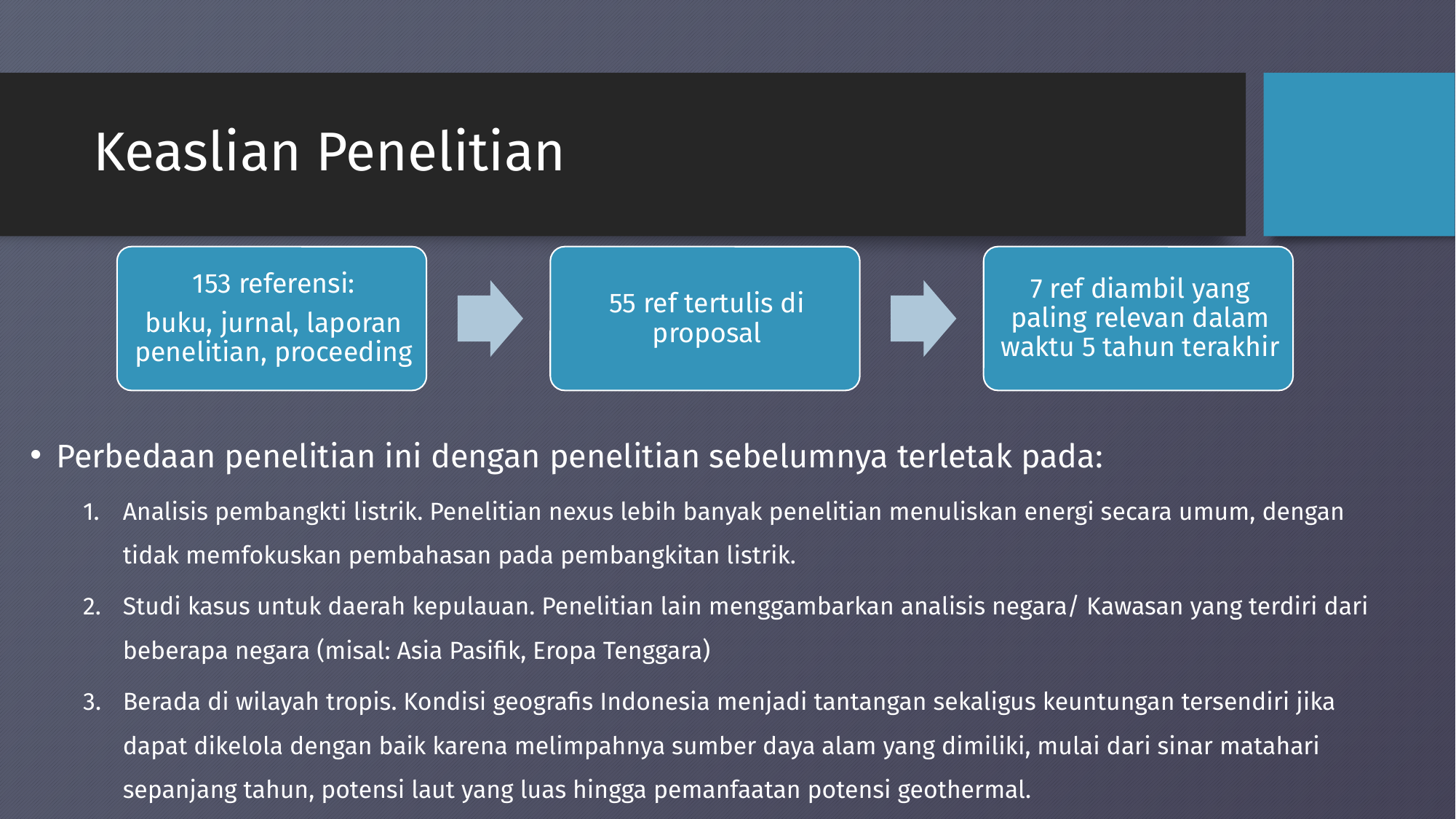

# Keaslian Penelitian
153 referensi:
buku, jurnal, laporan penelitian, proceeding

55 ref tertulis di proposal

7 ref diambil yang paling relevan dalam waktu 5 tahun terakhir
Perbedaan penelitian ini dengan penelitian sebelumnya terletak pada:
Analisis pembangkti listrik. Penelitian nexus lebih banyak penelitian menuliskan energi secara umum, dengan tidak memfokuskan pembahasan pada pembangkitan listrik.
Studi kasus untuk daerah kepulauan. Penelitian lain menggambarkan analisis negara/ Kawasan yang terdiri dari beberapa negara (misal: Asia Pasifik, Eropa Tenggara)
Berada di wilayah tropis. Kondisi geografis Indonesia menjadi tantangan sekaligus keuntungan tersendiri jika dapat dikelola dengan baik karena melimpahnya sumber daya alam yang dimiliki, mulai dari sinar matahari sepanjang tahun, potensi laut yang luas hingga pemanfaatan potensi geothermal.